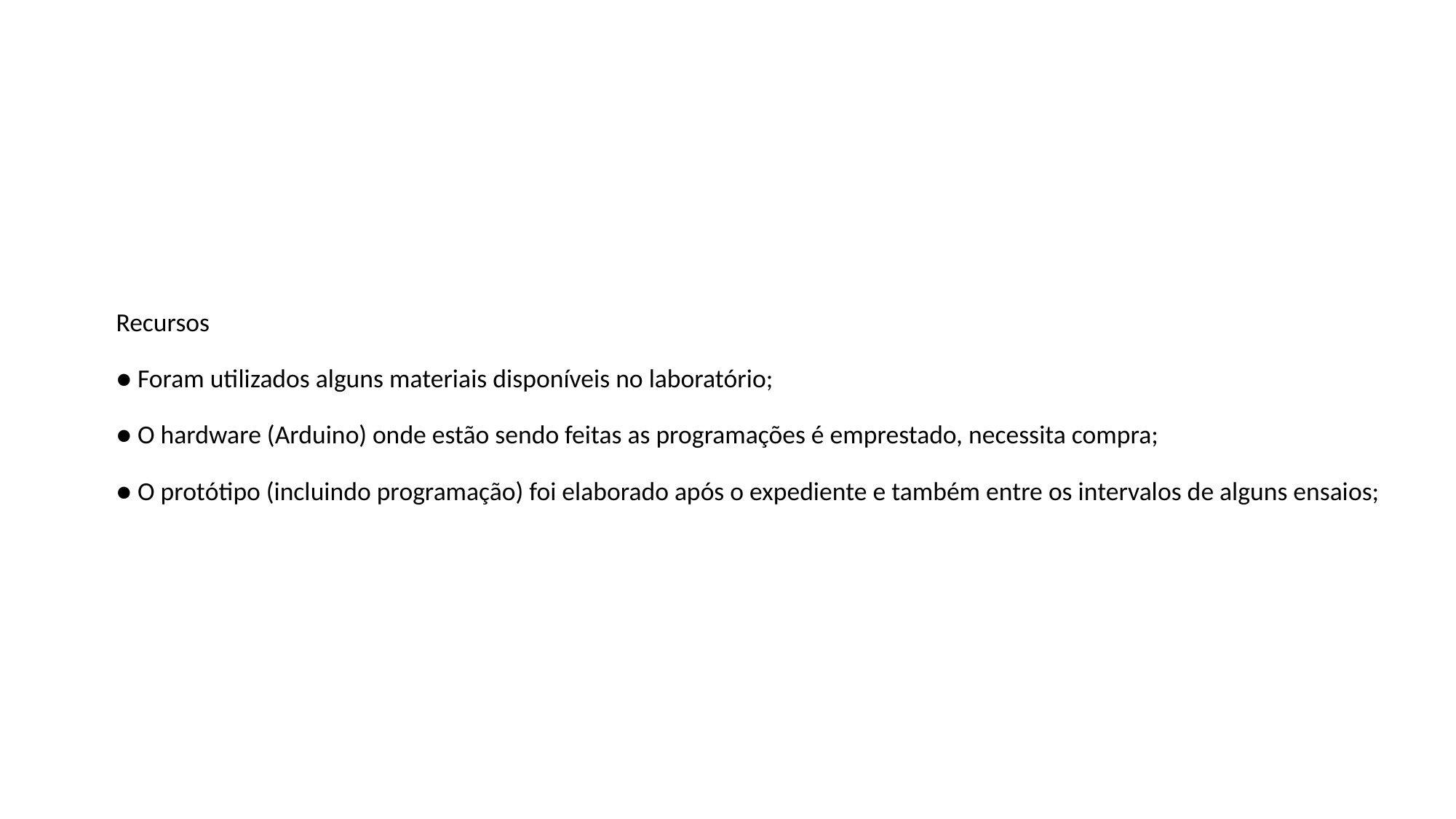

# Recursos ● Foram utilizados alguns materiais disponíveis no laboratório; ● O hardware (Arduino) onde estão sendo feitas as programações é emprestado, necessita compra; ● O protótipo (incluindo programação) foi elaborado após o expediente e também entre os intervalos de alguns ensaios;